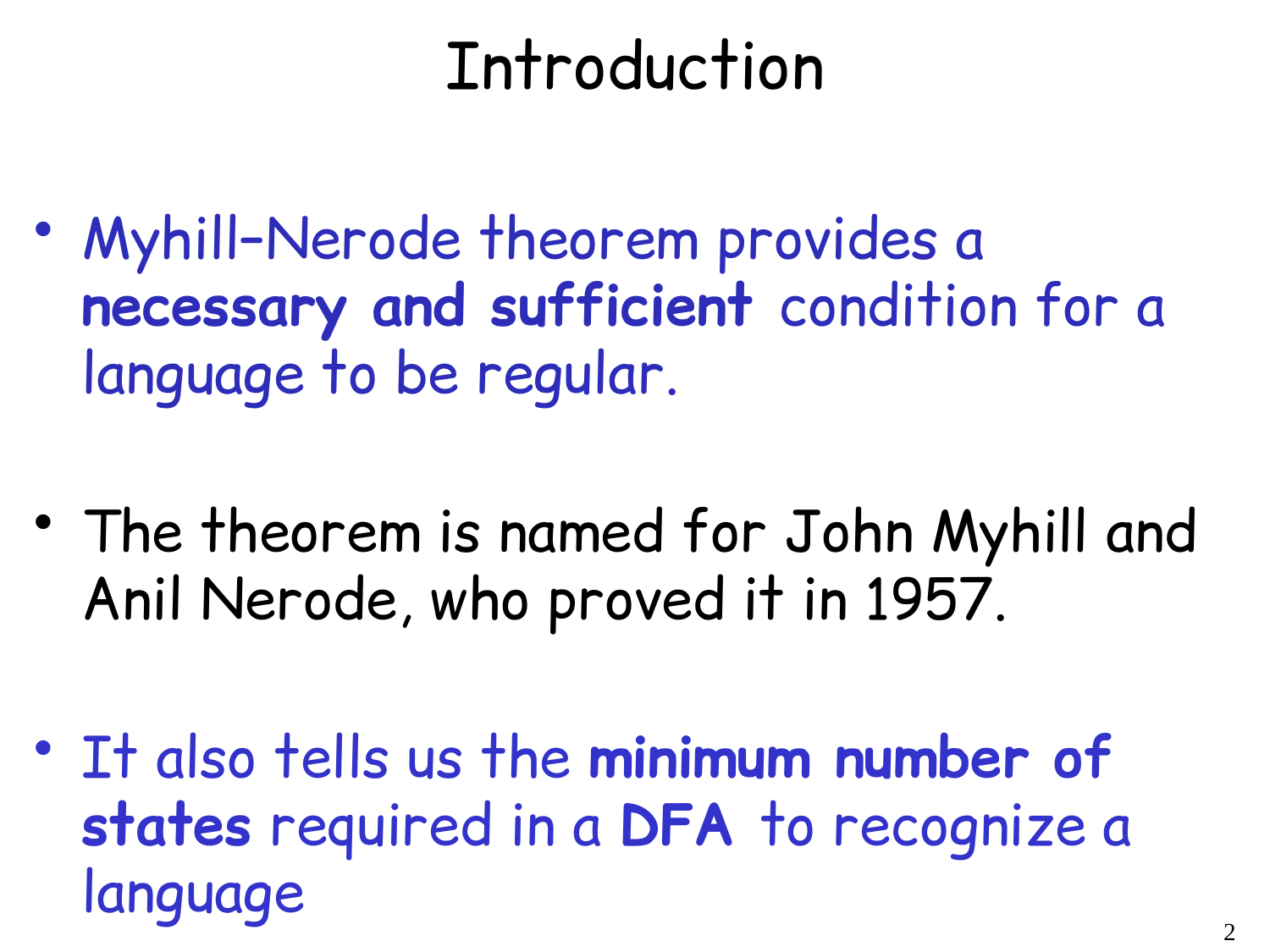

# Introduction

Myhill–Nerode theorem provides a necessary and sufficient condition for a language to be regular.

The theorem is named for John Myhill and Anil Nerode, who proved it in 1957.

It also tells us the minimum number of states required in a DFA to recognize a language

2